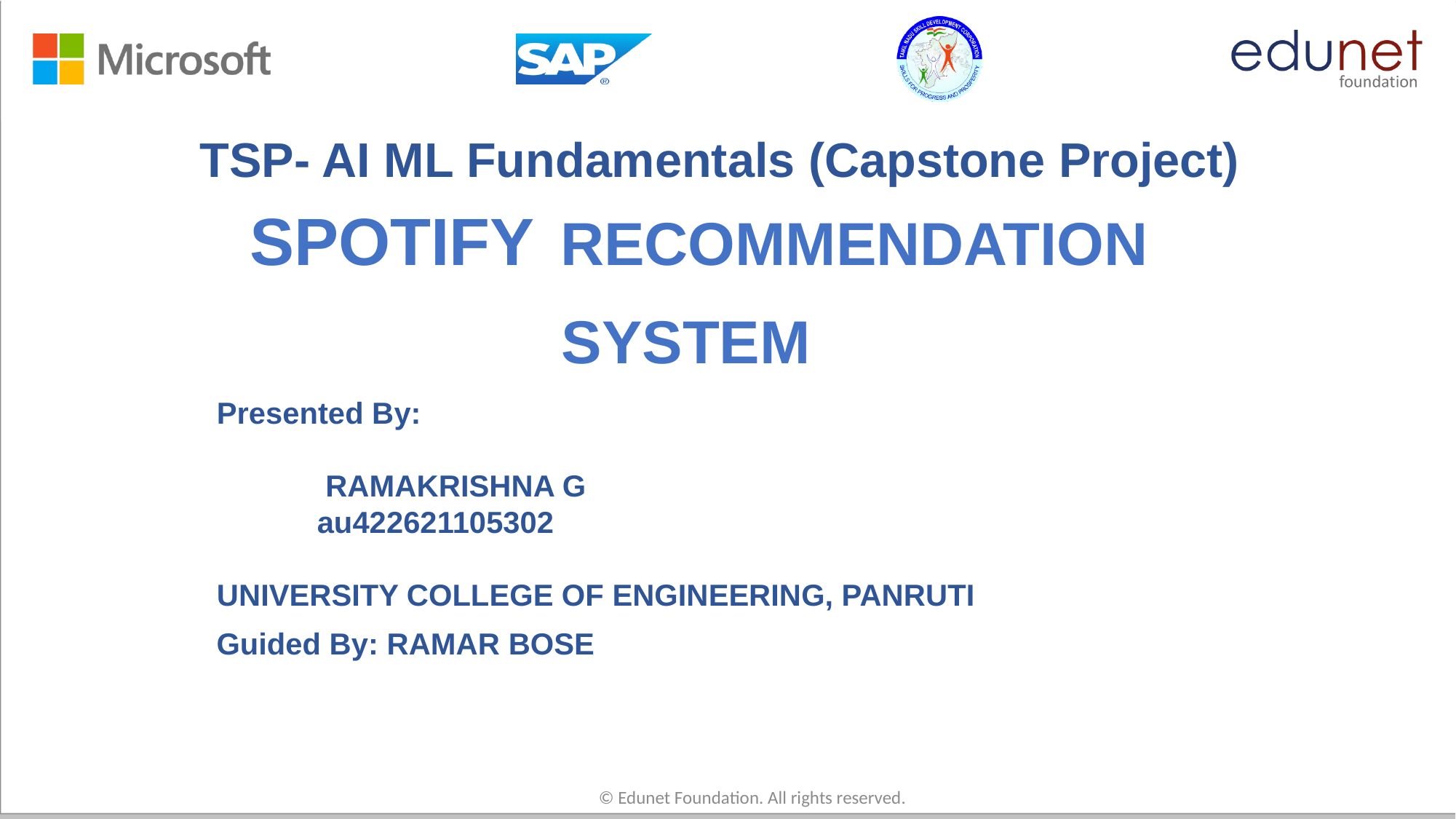

TSP- AI ML Fundamentals (Capstone Project)
# SPOTIFY RECOMMENDATION SYSTEM
Presented By:

             RAMAKRISHNA G
            au422621105302

UNIVERSITY COLLEGE OF ENGINEERING, PANRUTI
Guided By: RAMAR BOSE
© Edunet Foundation. All rights reserved.